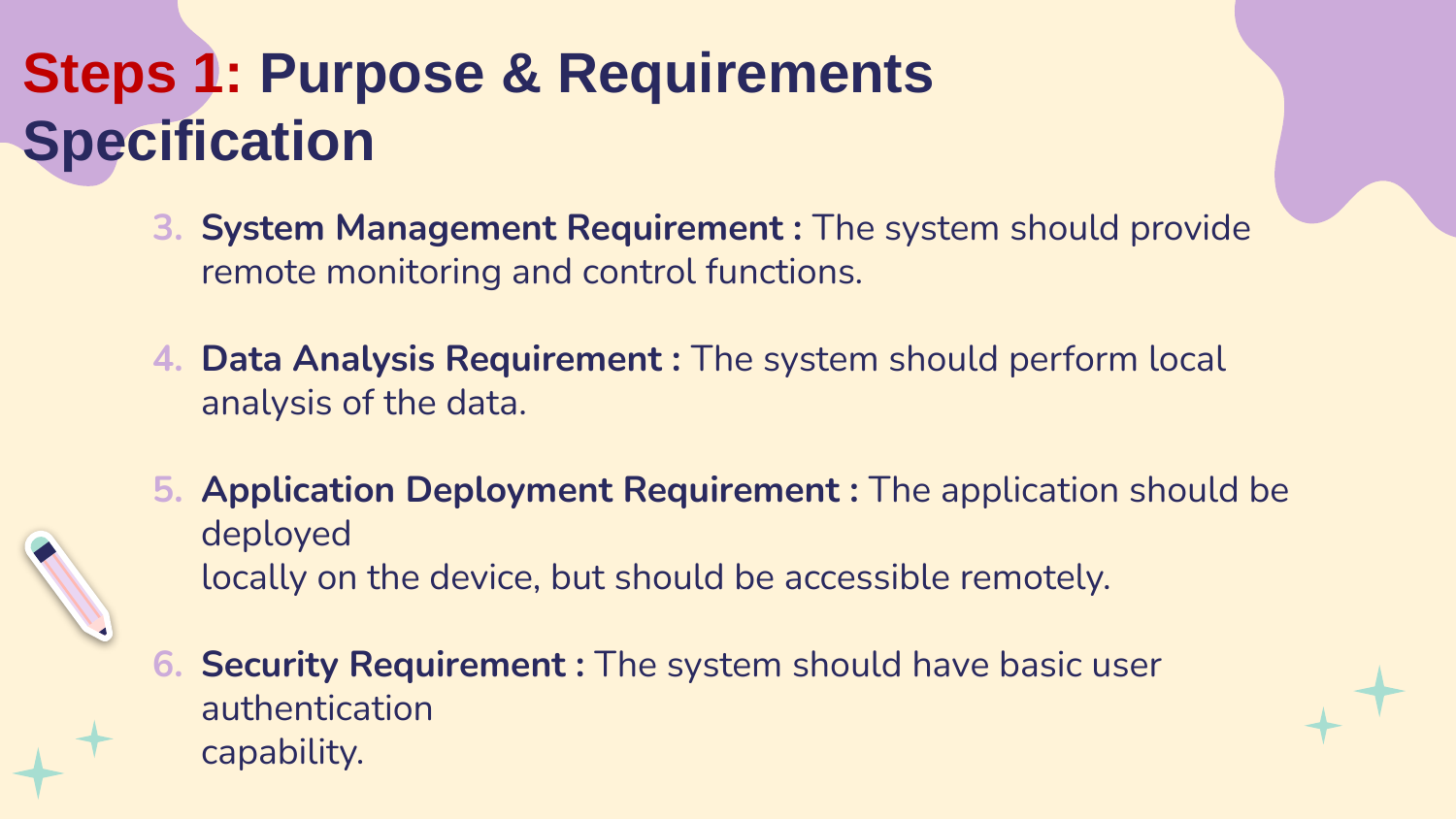

# Steps 1: Purpose & Requirements Specification
System Management Requirement : The system should provide remote monitoring and control functions.

Data Analysis Requirement : The system should perform local analysis of the data.

Application Deployment Requirement : The application should be deployed
locally on the device, but should be accessible remotely.

Security Requirement : The system should have basic user authentication
capability.